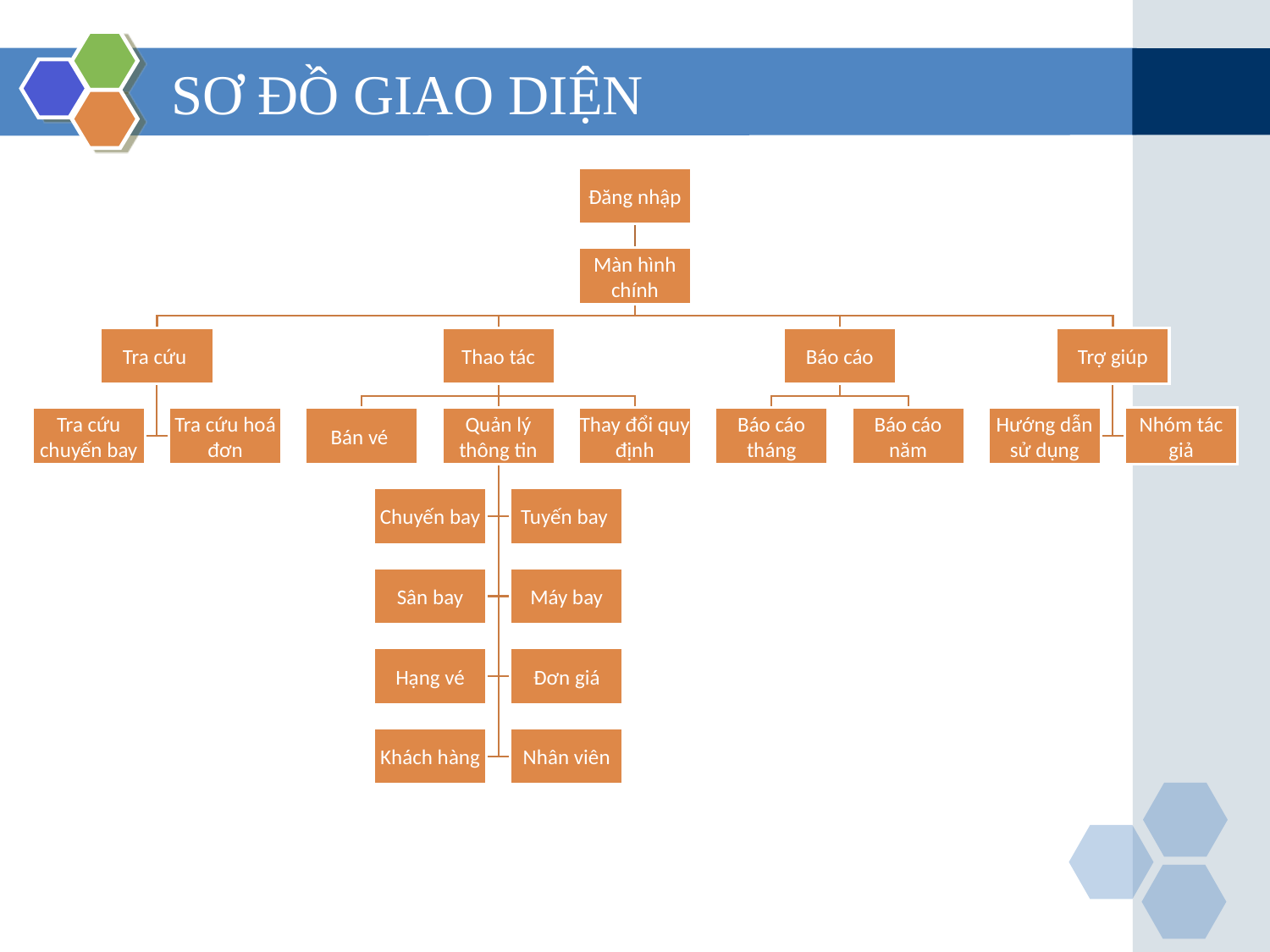

Đăng nhập
Màn hình chính
Tra cứu
Tra cứu chuyến bay
Tra cứu hoá đơn
Thao tác
Bán vé
Quản lý thông tin
Chuyến bay
Tuyến bay
Sân bay
Máy bay
Hạng vé
Đơn giá
Khách hàng
Nhân viên
Thay đổi quy định
Báo cáo
Báo cáo tháng
Báo cáo năm
Trợ giúp
Hướng dẫn sử dụng
Nhóm tác giả

# SƠ ĐỒ GIAO DIỆN